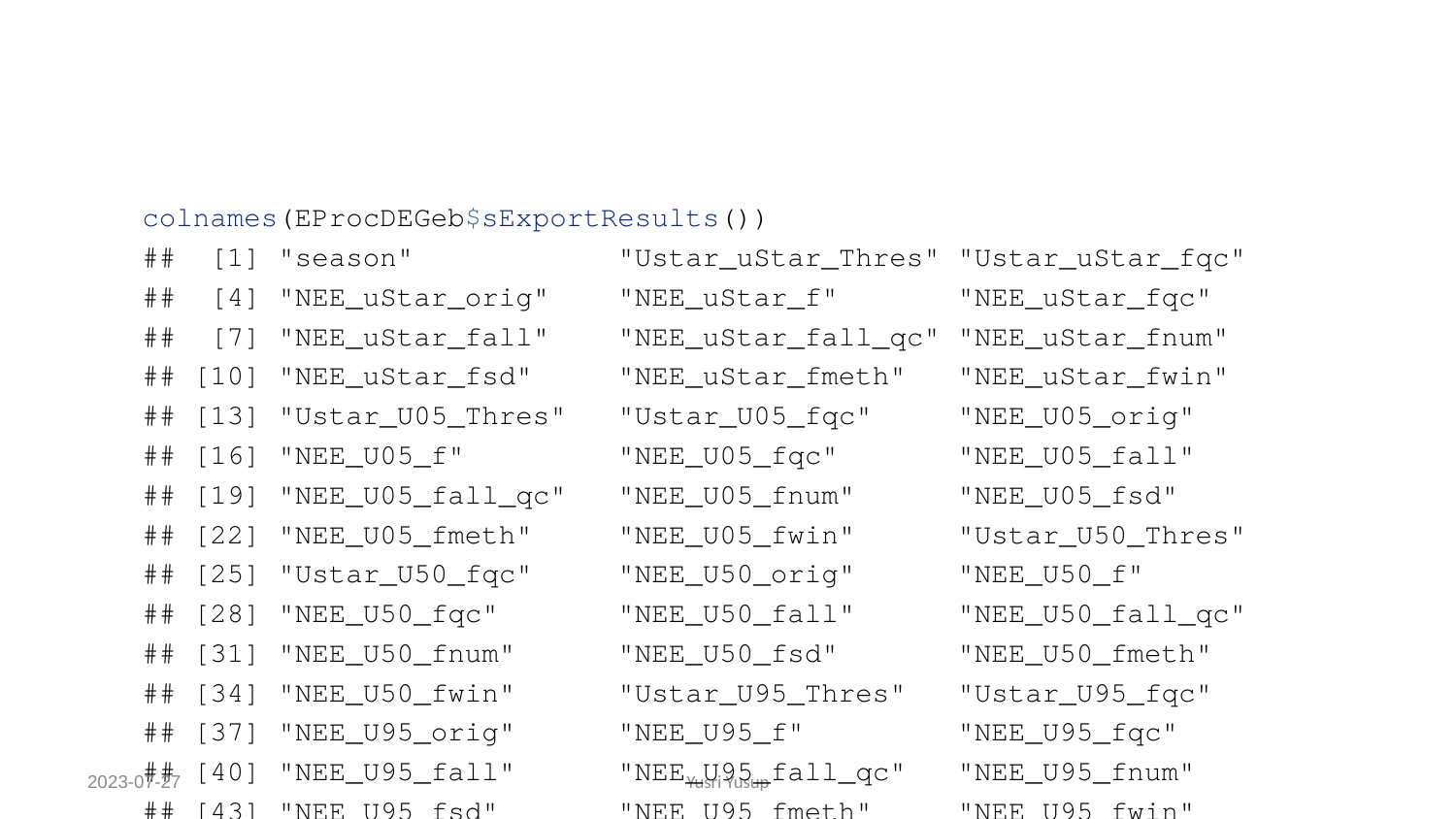

colnames(EProcDEGeb$sExportResults())
##  [1] "season"            "Ustar_uStar_Thres" "Ustar_uStar_fqc"
##  [4] "NEE_uStar_orig"    "NEE_uStar_f"       "NEE_uStar_fqc"
##  [7] "NEE_uStar_fall"    "NEE_uStar_fall_qc" "NEE_uStar_fnum"
## [10] "NEE_uStar_fsd"     "NEE_uStar_fmeth"   "NEE_uStar_fwin"
## [13] "Ustar_U05_Thres"   "Ustar_U05_fqc"     "NEE_U05_orig"
## [16] "NEE_U05_f"         "NEE_U05_fqc"       "NEE_U05_fall"
## [19] "NEE_U05_fall_qc"   "NEE_U05_fnum"      "NEE_U05_fsd"
## [22] "NEE_U05_fmeth"     "NEE_U05_fwin"      "Ustar_U50_Thres"
## [25] "Ustar_U50_fqc"     "NEE_U50_orig"      "NEE_U50_f"
## [28] "NEE_U50_fqc"       "NEE_U50_fall"      "NEE_U50_fall_qc"
## [31] "NEE_U50_fnum"      "NEE_U50_fsd"       "NEE_U50_fmeth"
## [34] "NEE_U50_fwin"      "Ustar_U95_Thres"   "Ustar_U95_fqc"
## [37] "NEE_U95_orig"      "NEE_U95_f"         "NEE_U95_fqc"
## [40] "NEE_U95_fall"      "NEE_U95_fall_qc"   "NEE_U95_fnum"
## [43] "NEE_U95_fsd"       "NEE_U95_fmeth"     "NEE_U95_fwin"
2023-07-27
Yusri Yusup